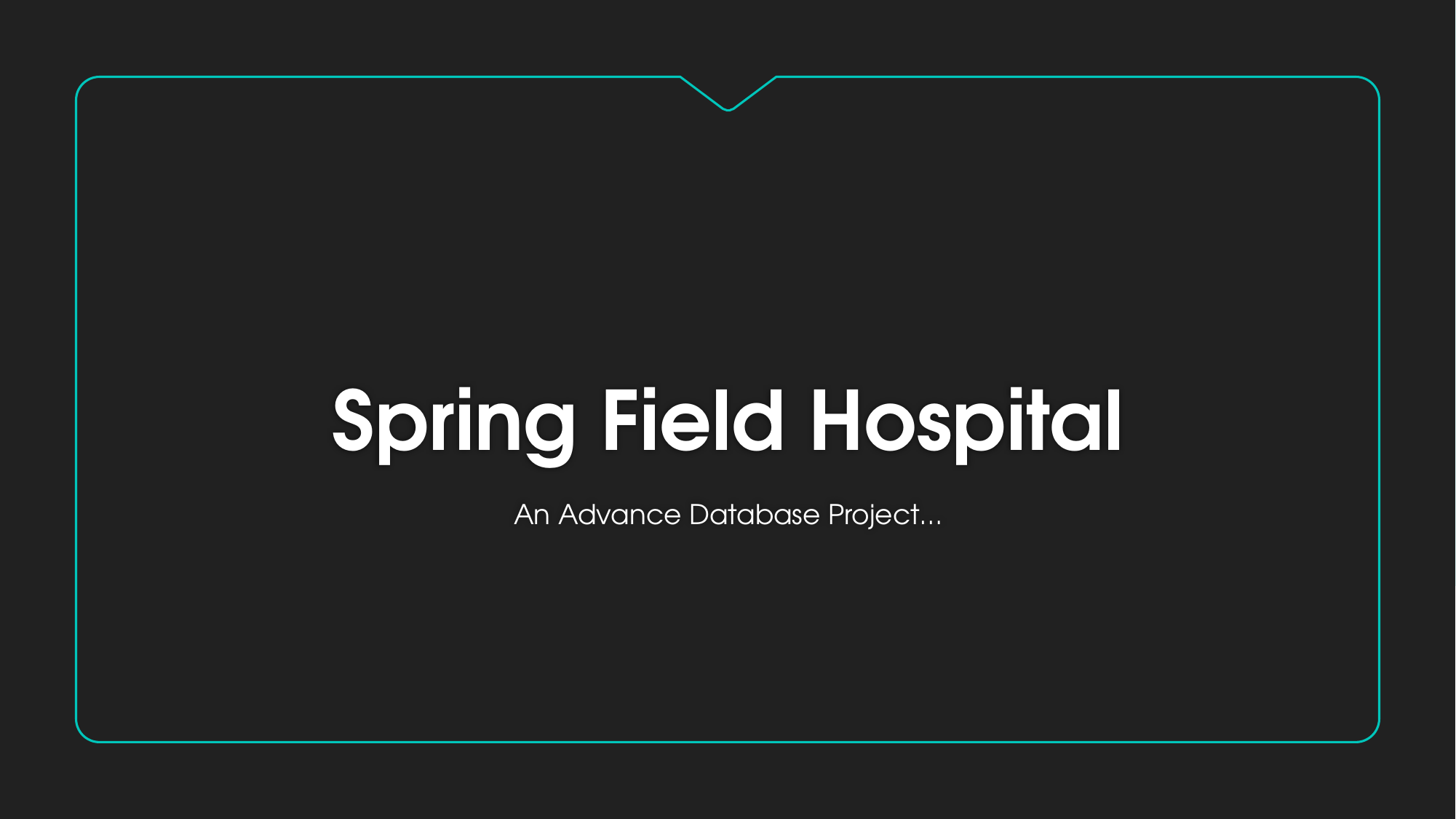

# Spring Field Hospital
An Advance Database Project…